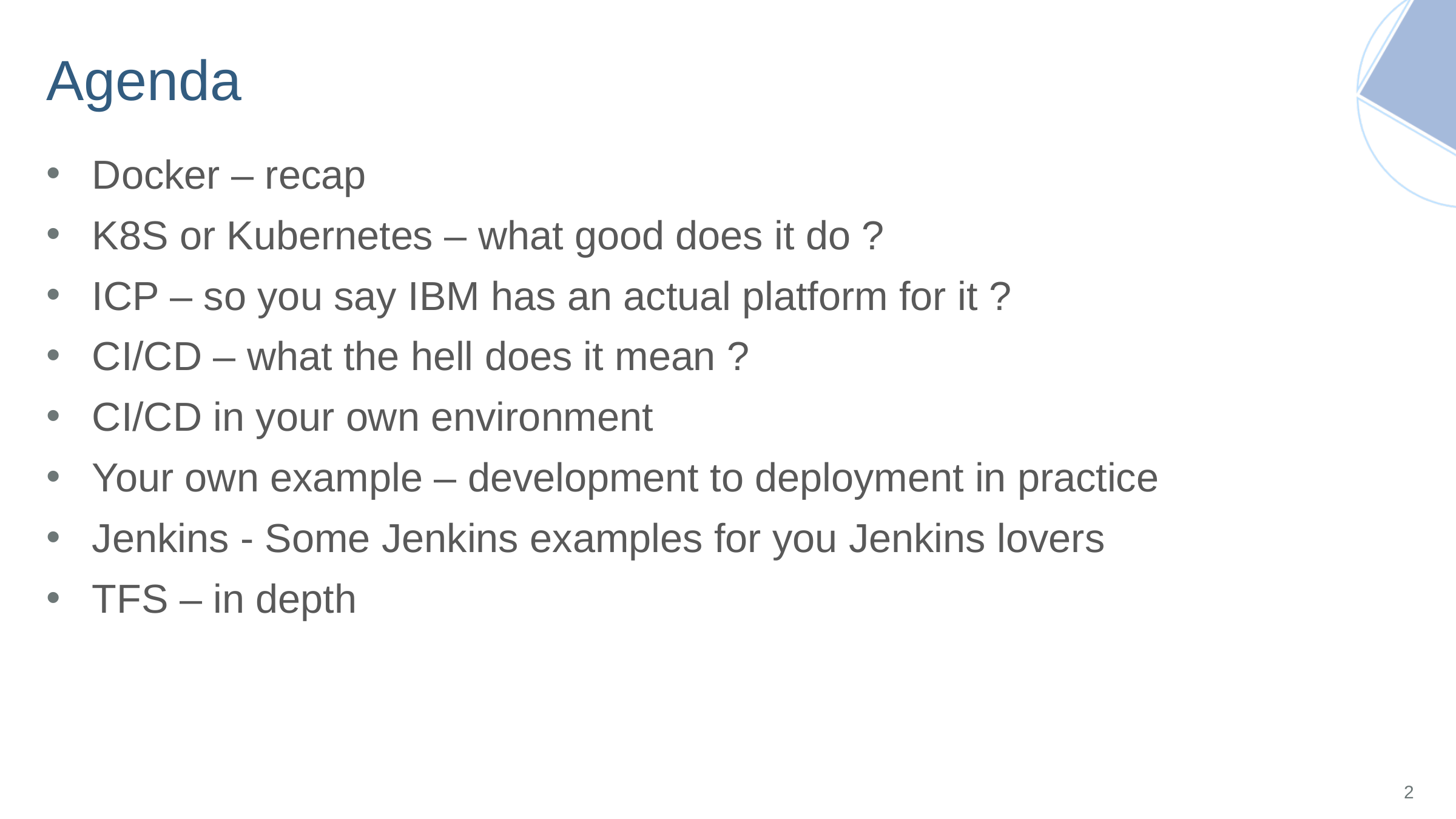

# Agenda
Docker – recap
K8S or Kubernetes – what good does it do ?
ICP – so you say IBM has an actual platform for it ?
CI/CD – what the hell does it mean ?
CI/CD in your own environment
Your own example – development to deployment in practice
Jenkins - Some Jenkins examples for you Jenkins lovers
TFS – in depth

2